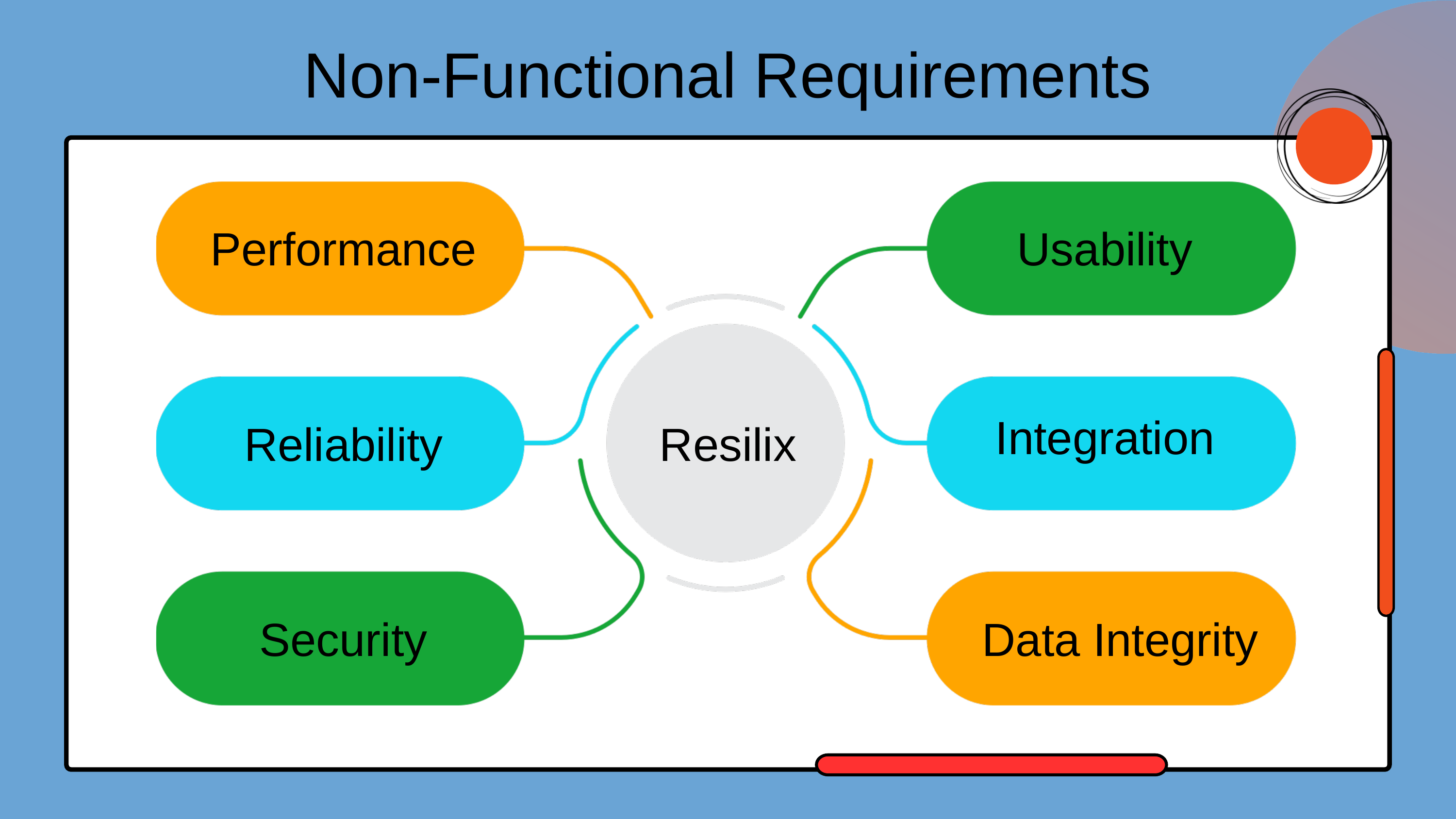

Non-Functional Requirements

Performance
Usability
Integration
Reliability
Resilix

Security
Data Integrity